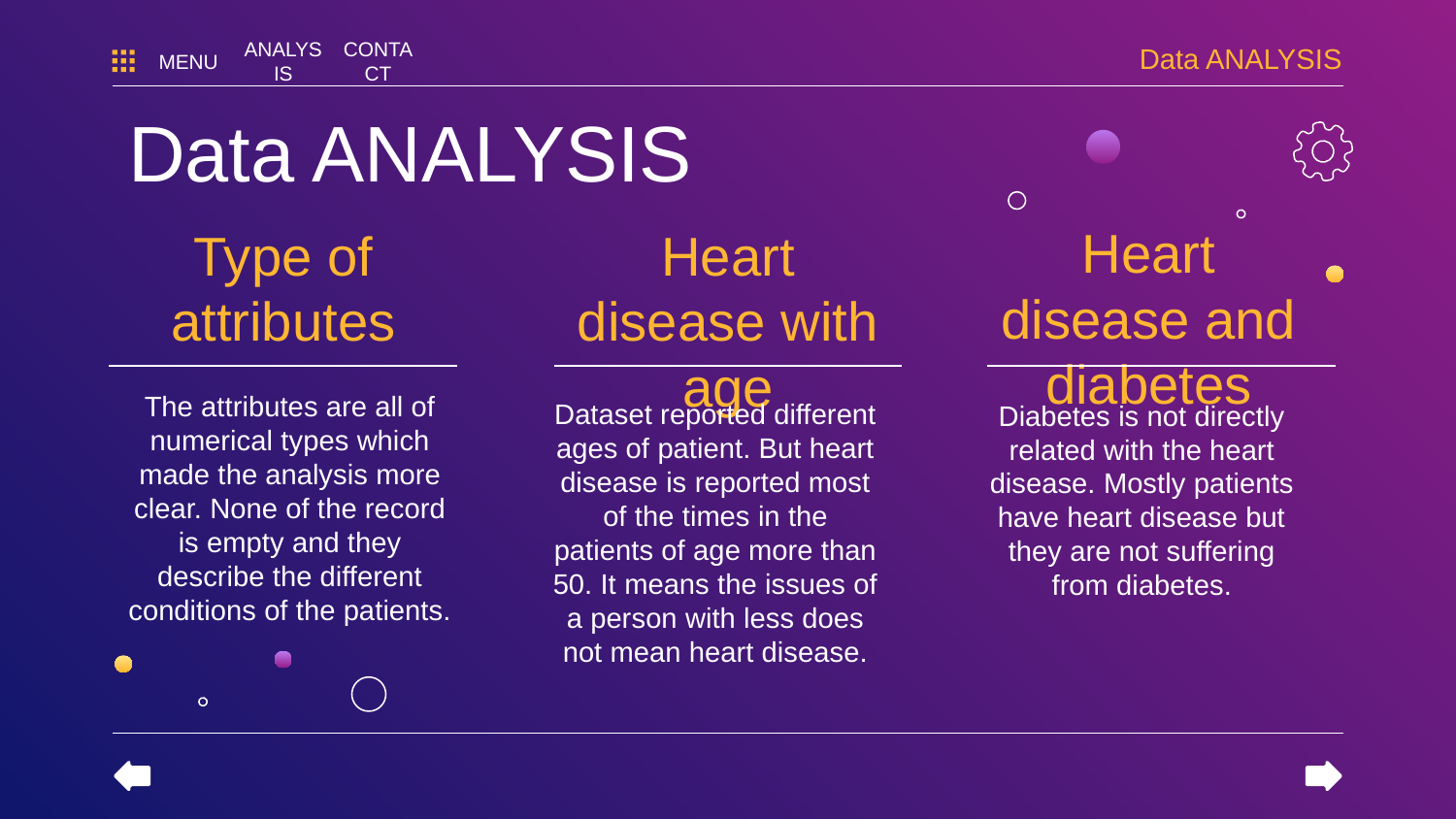

Data ANALYSIS
MENU
ANALYSIS
CONTACT

Data ANALYSIS

Heart disease and diabetes
# Type of attributes
Heart disease with age

The attributes are all of numerical types which made the analysis more clear. None of the record is empty and they describe the different conditions of the patients.
Dataset reported different ages of patient. But heart disease is reported most of the times in the patients of age more than 50. It means the issues of a person with less does not mean heart disease.
Diabetes is not directly related with the heart disease. Mostly patients have heart disease but they are not suffering from diabetes.